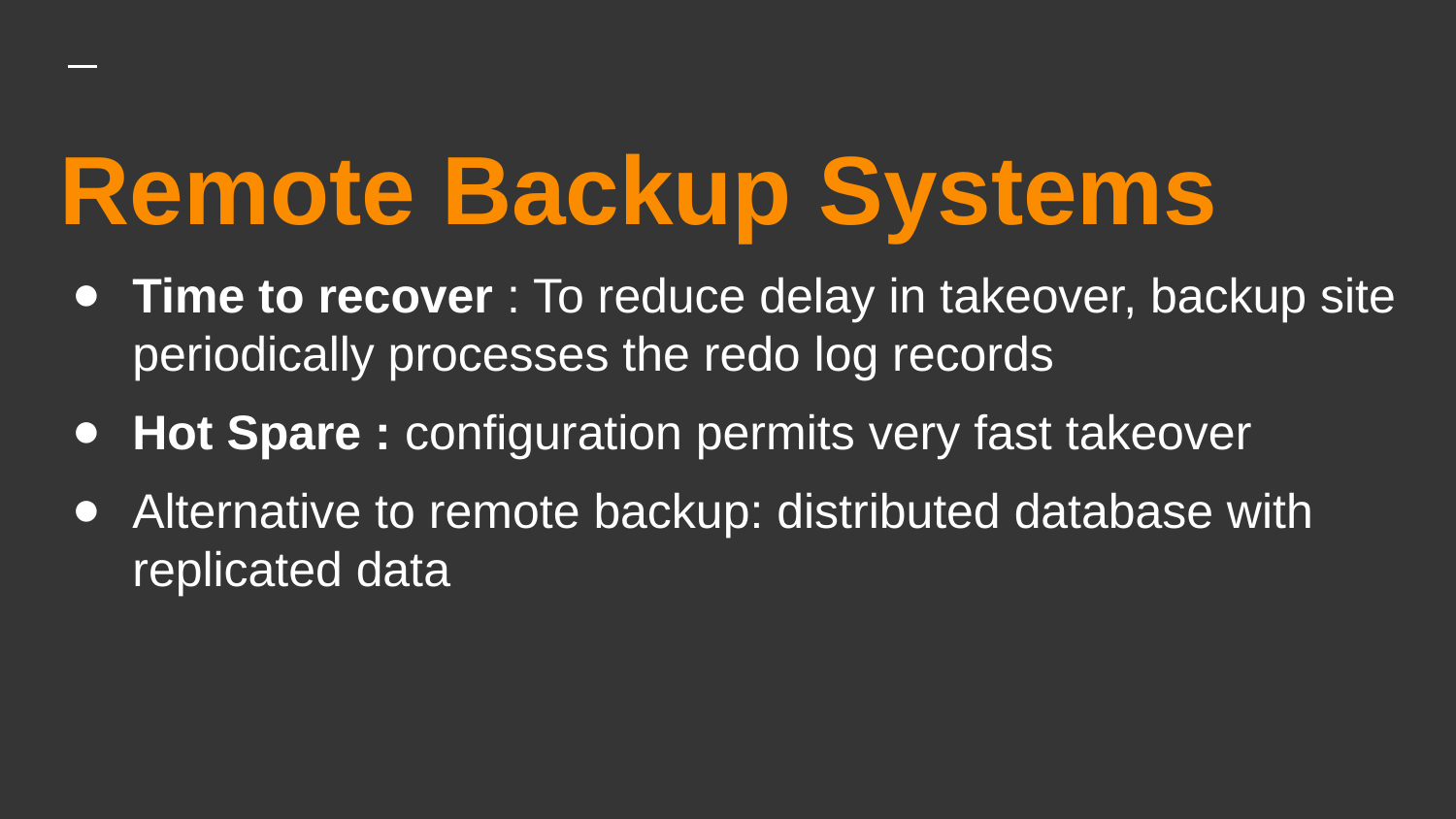

# Remote Backup Systems
Time to recover : To reduce delay in takeover, backup site periodically processes the redo log records
Hot Spare : configuration permits very fast takeover
Alternative to remote backup: distributed database with replicated data